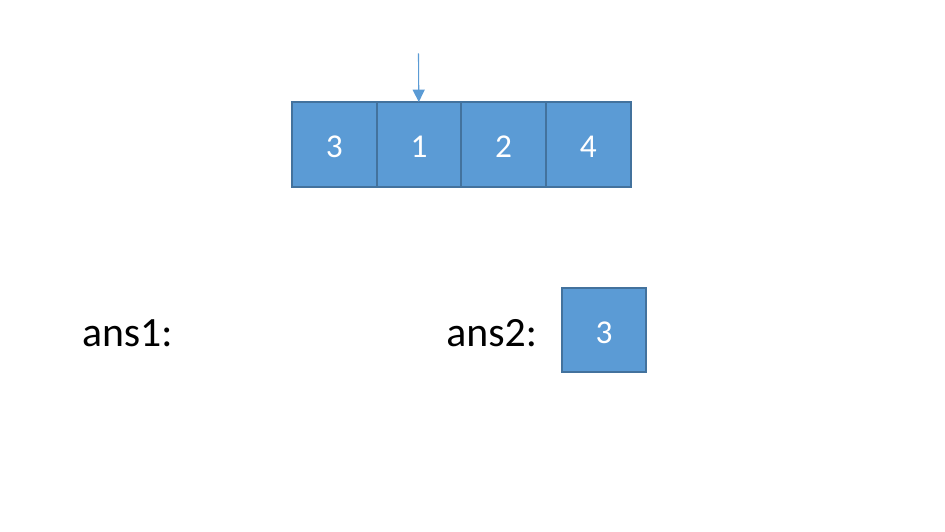

3
1
2
4
3
ans1:
ans2: